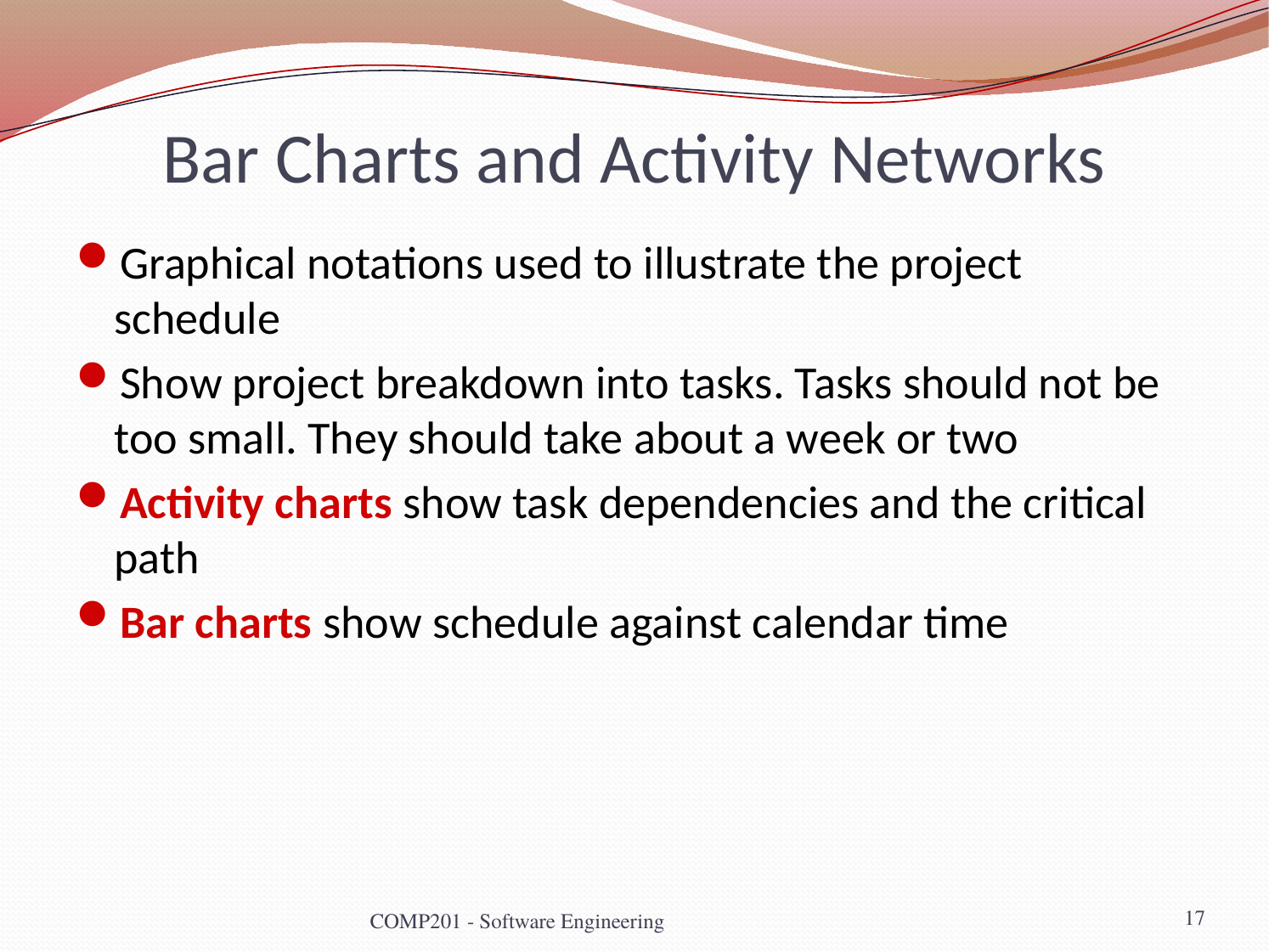

# Bar Charts and Activity Networks
Graphical notations used to illustrate the project schedule
Show project breakdown into tasks. Tasks should not be too small. They should take about a week or two
Activity charts show task dependencies and the critical path
Bar charts show schedule against calendar time
COMP201 - Software Engineering
17